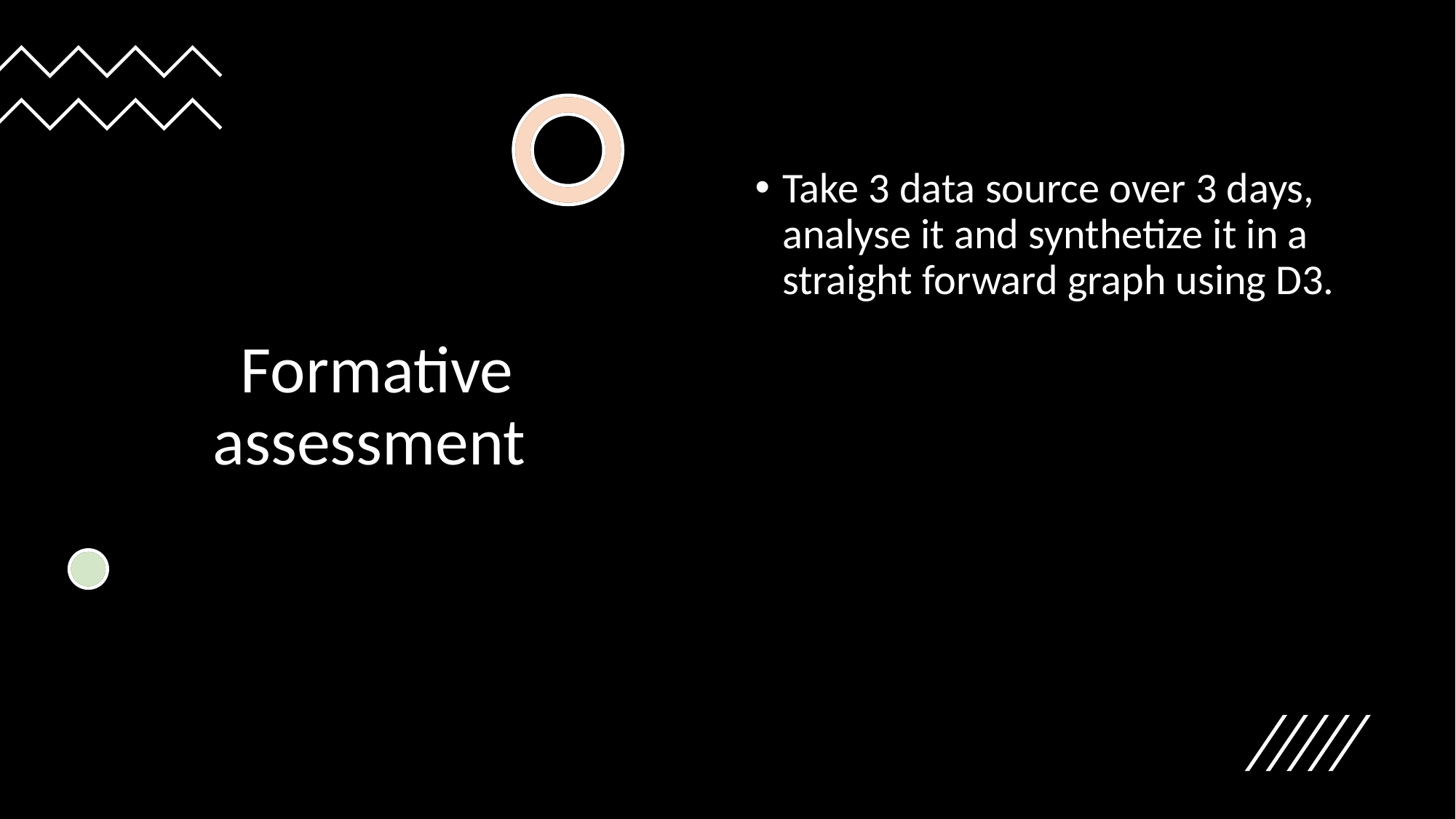

# Formative assessment
Take 3 data source over 3 days, analyse it and synthetize it in a straight forward graph using D3.